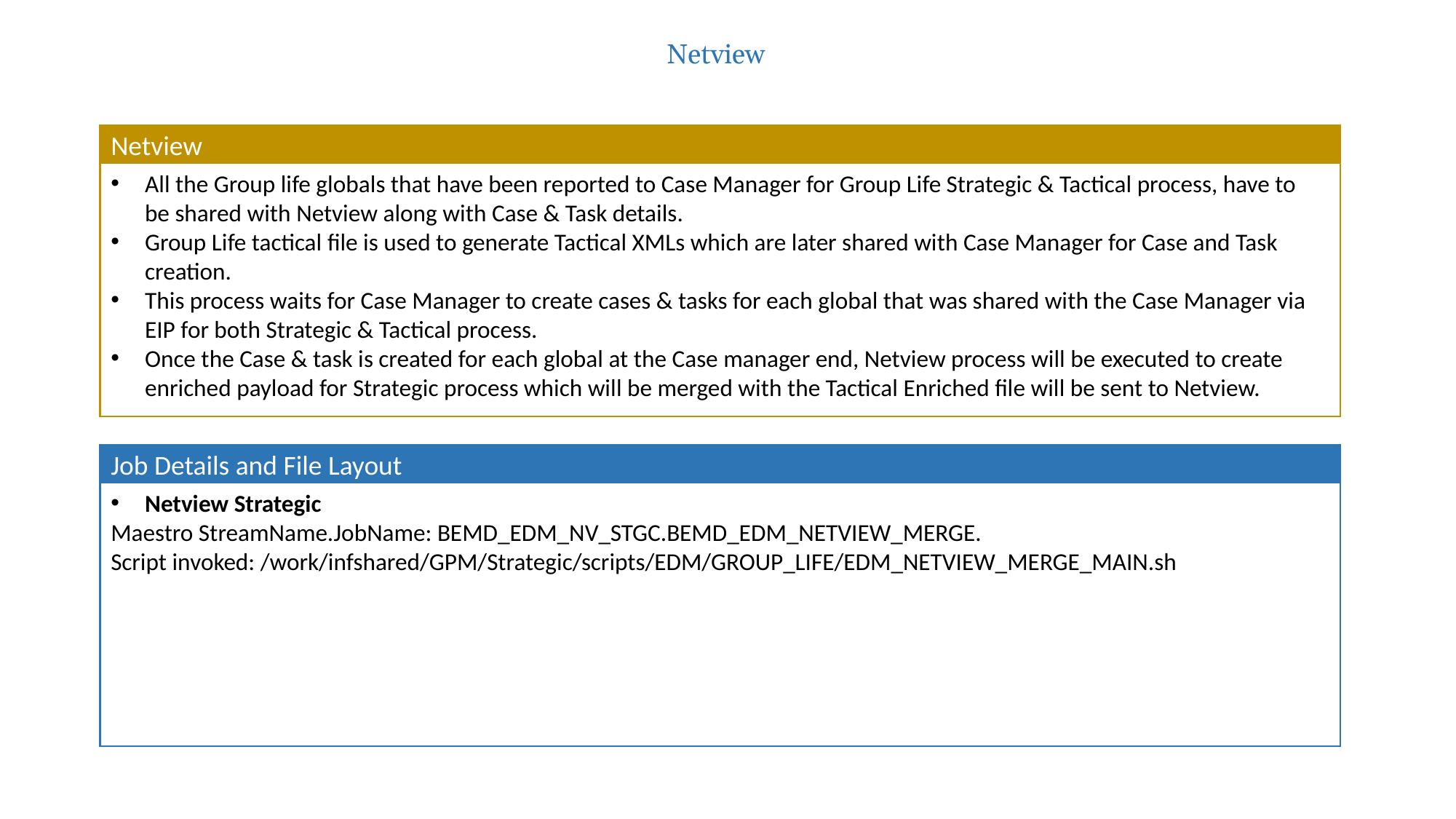

Netview
Netview
All the Group life globals that have been reported to Case Manager for Group Life Strategic & Tactical process, have to be shared with Netview along with Case & Task details.
Group Life tactical file is used to generate Tactical XMLs which are later shared with Case Manager for Case and Task creation.
This process waits for Case Manager to create cases & tasks for each global that was shared with the Case Manager via EIP for both Strategic & Tactical process.
Once the Case & task is created for each global at the Case manager end, Netview process will be executed to create enriched payload for Strategic process which will be merged with the Tactical Enriched file will be sent to Netview.

Job Details and File Layout
Netview Strategic
Maestro StreamName.JobName: BEMD_EDM_NV_STGC.BEMD_EDM_NETVIEW_MERGE.
Script invoked: /work/infshared/GPM/Strategic/scripts/EDM/GROUP_LIFE/EDM_NETVIEW_MERGE_MAIN.sh